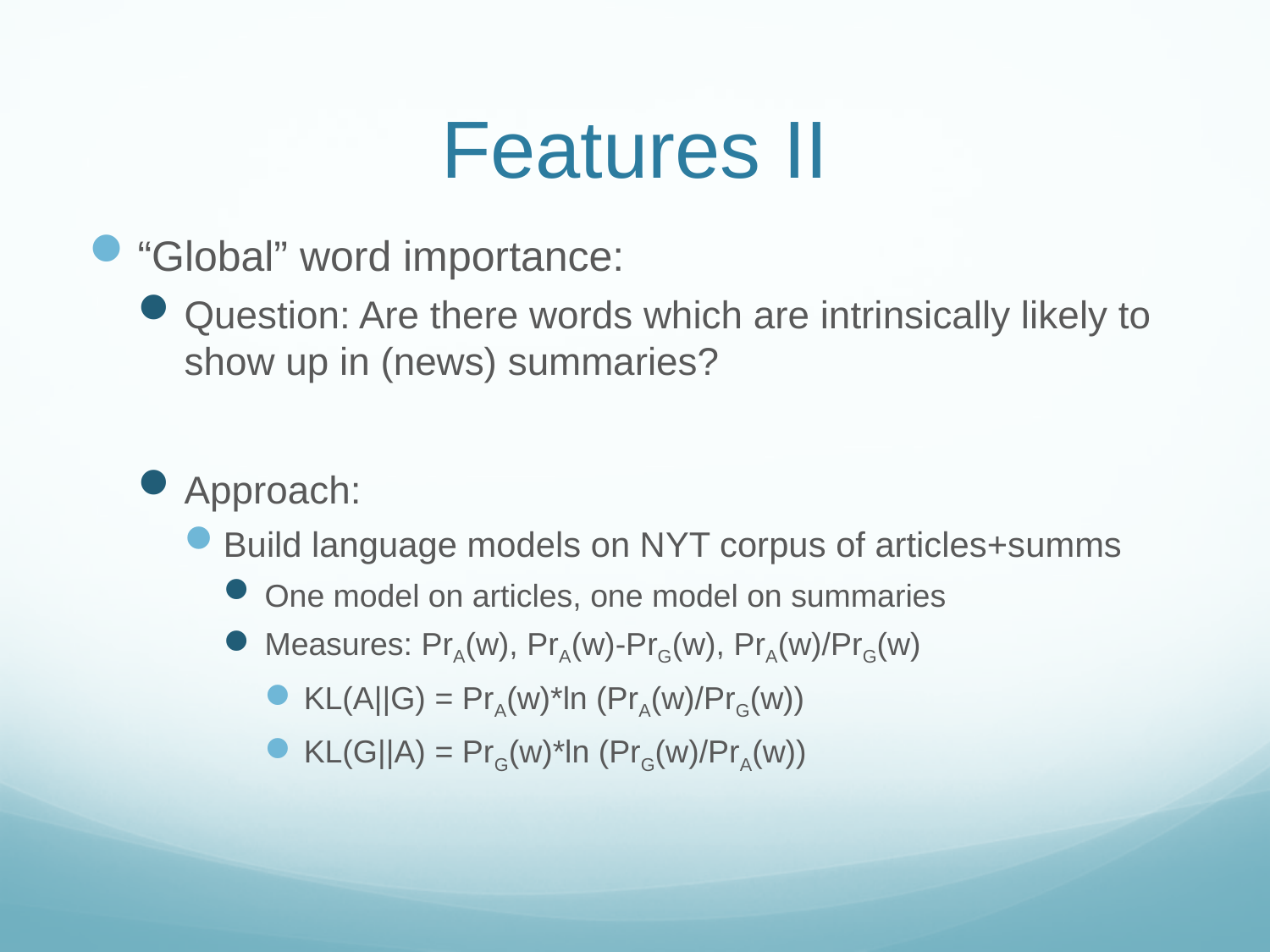

# Features II
“Global” word importance:
Question: Are there words which are intrinsically likely to show up in (news) summaries?

Approach:
Build language models on NYT corpus of articles+summs
One model on articles, one model on summaries
Measures: PrA(w), PrA(w)-PrG(w), PrA(w)/PrG(w)
KL(A||G) = PrA(w)*ln (PrA(w)/PrG(w))
KL(G||A) = PrG(w)*ln (PrG(w)/PrA(w))